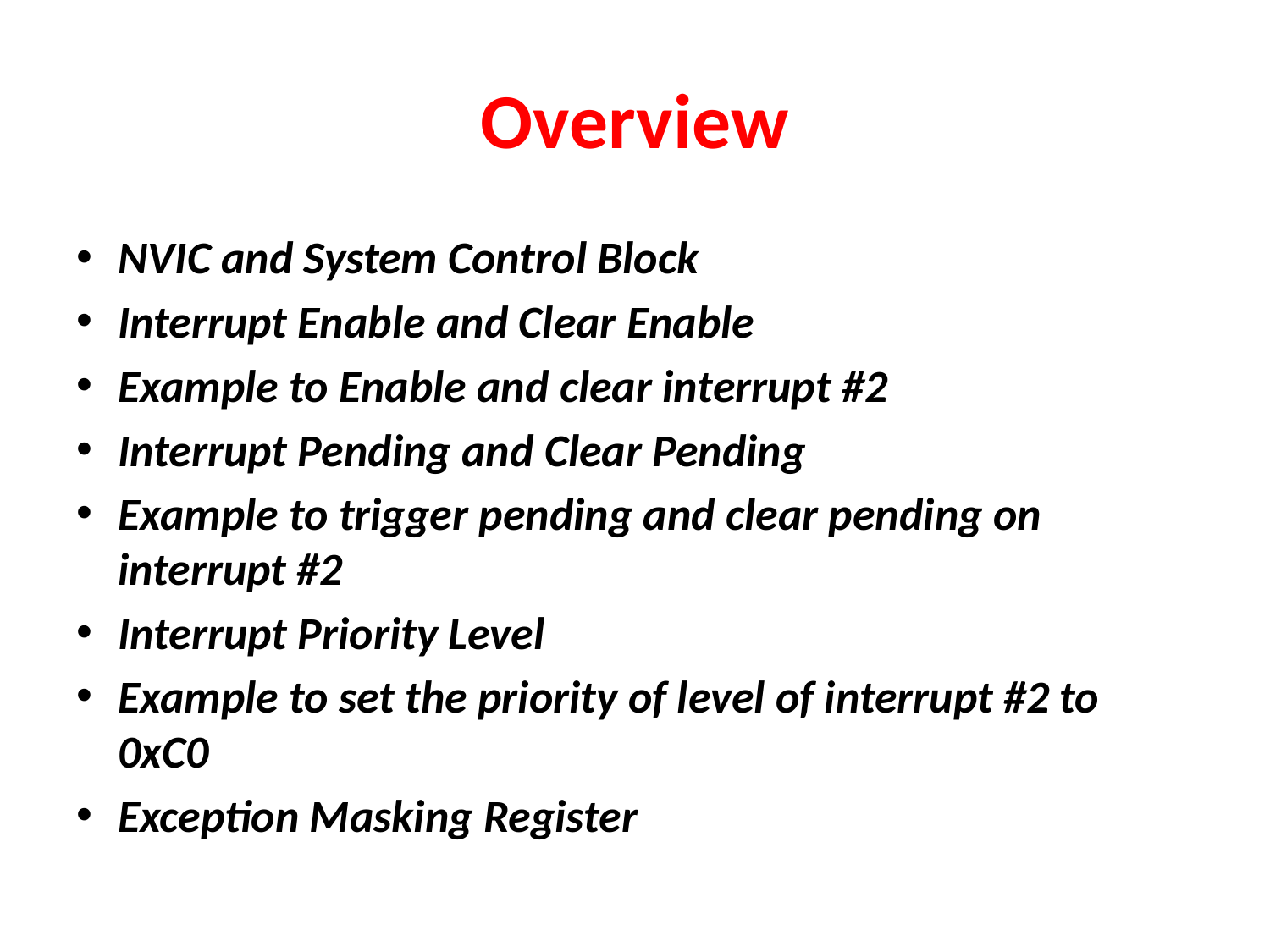

# Overview
NVIC and System Control Block
Interrupt Enable and Clear Enable
Example to Enable and clear interrupt #2
Interrupt Pending and Clear Pending
Example to trigger pending and clear pending on interrupt #2
Interrupt Priority Level
Example to set the priority of level of interrupt #2 to 0xC0
Exception Masking Register